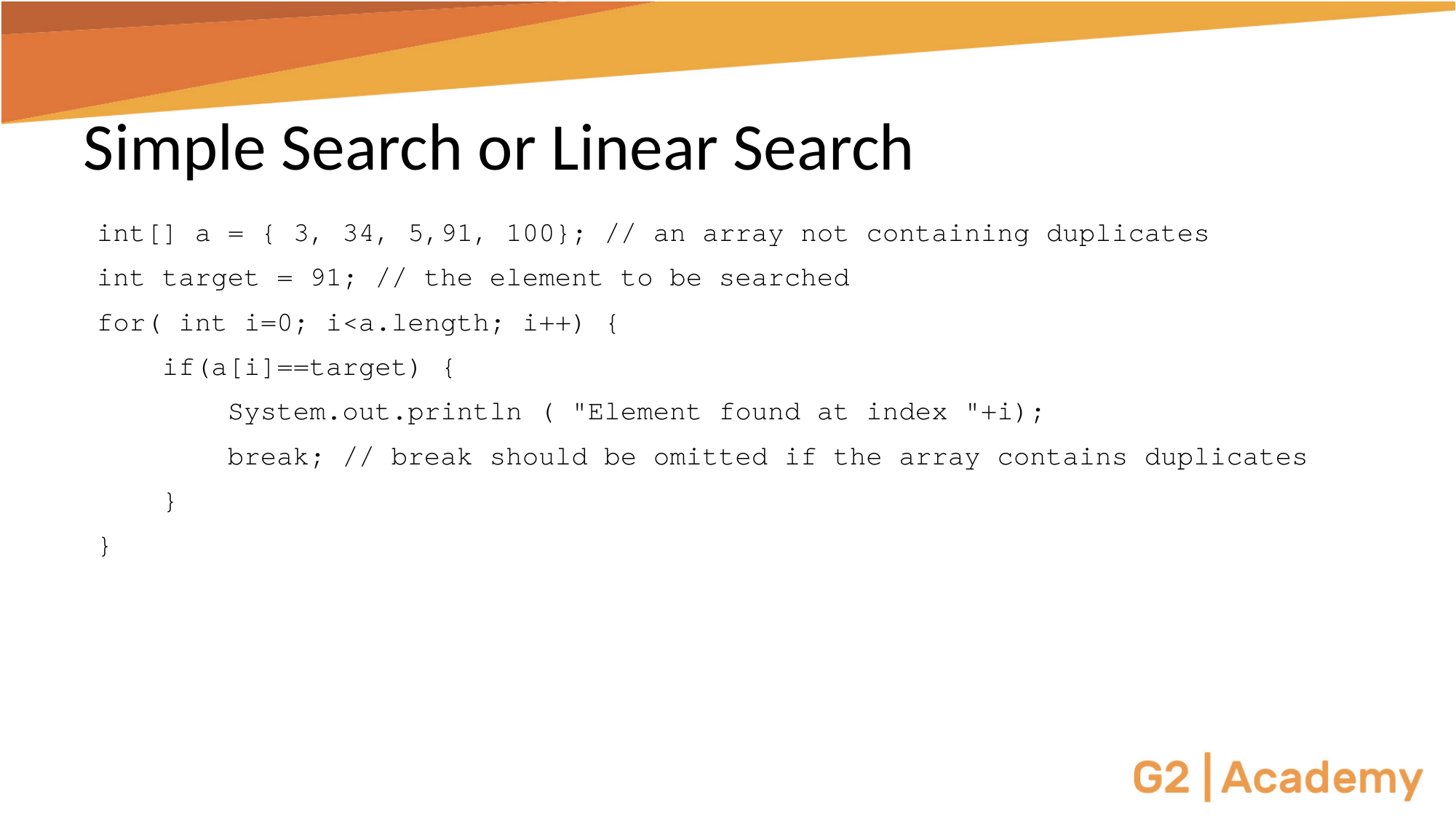

# Simple Search or Linear Search
int[] a = { 3, 34, 5,91, 100}; // an array not containing duplicates
int target = 91; // the element to be searched
for( int i=0; i<a.length; i++) {
    if(a[i]==target) {
        System.out.println ( "Element found at index "+i);
        break; // break should be omitted if the array contains duplicates
    }
}